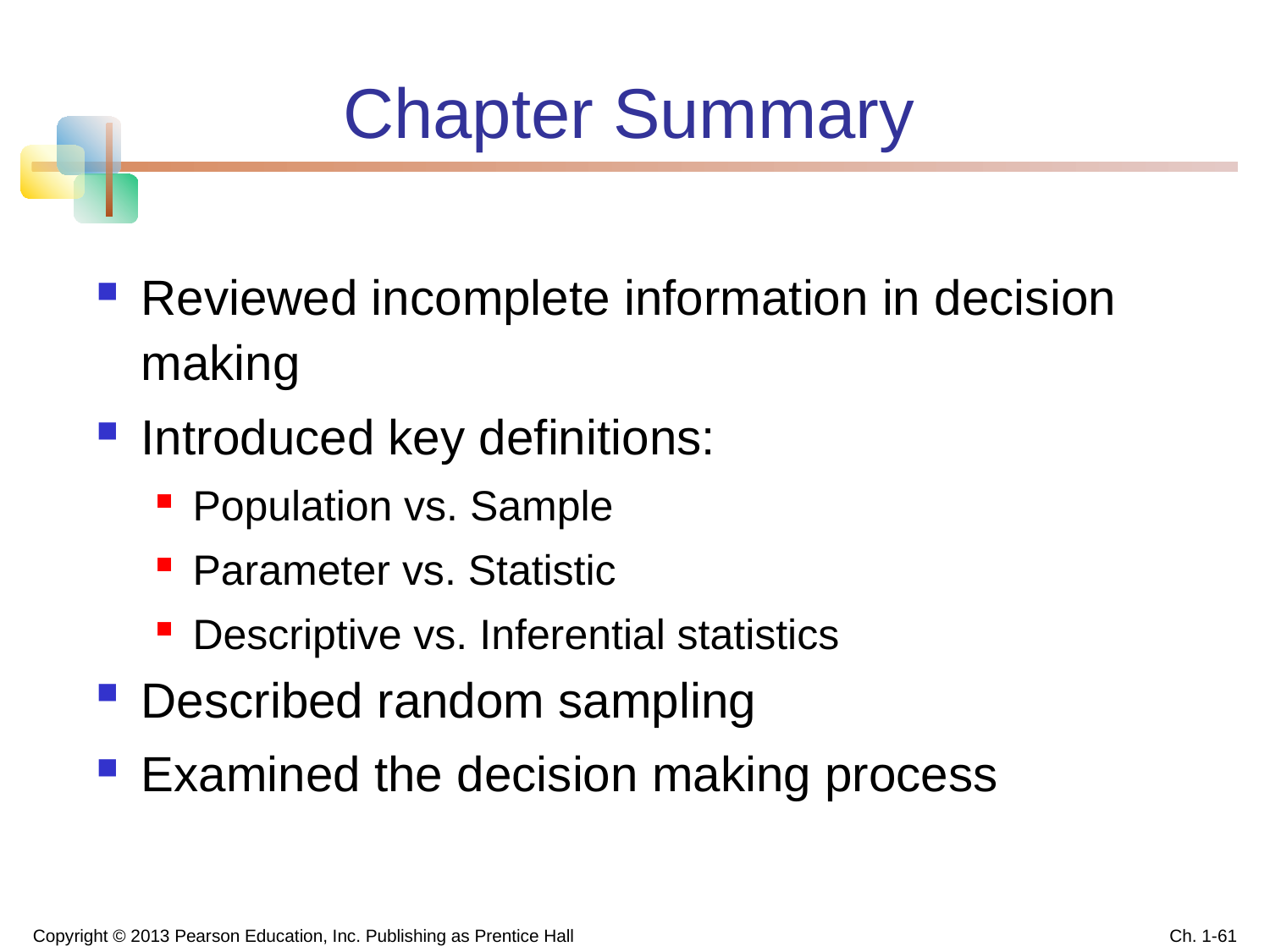

# Chapter Summary
Reviewed incomplete information in decision making
Introduced key definitions:
Population vs. Sample
Parameter vs. Statistic
Descriptive vs. Inferential statistics
Described random sampling
Examined the decision making process
Copyright © 2013 Pearson Education, Inc. Publishing as Prentice Hall
Ch. 1-61